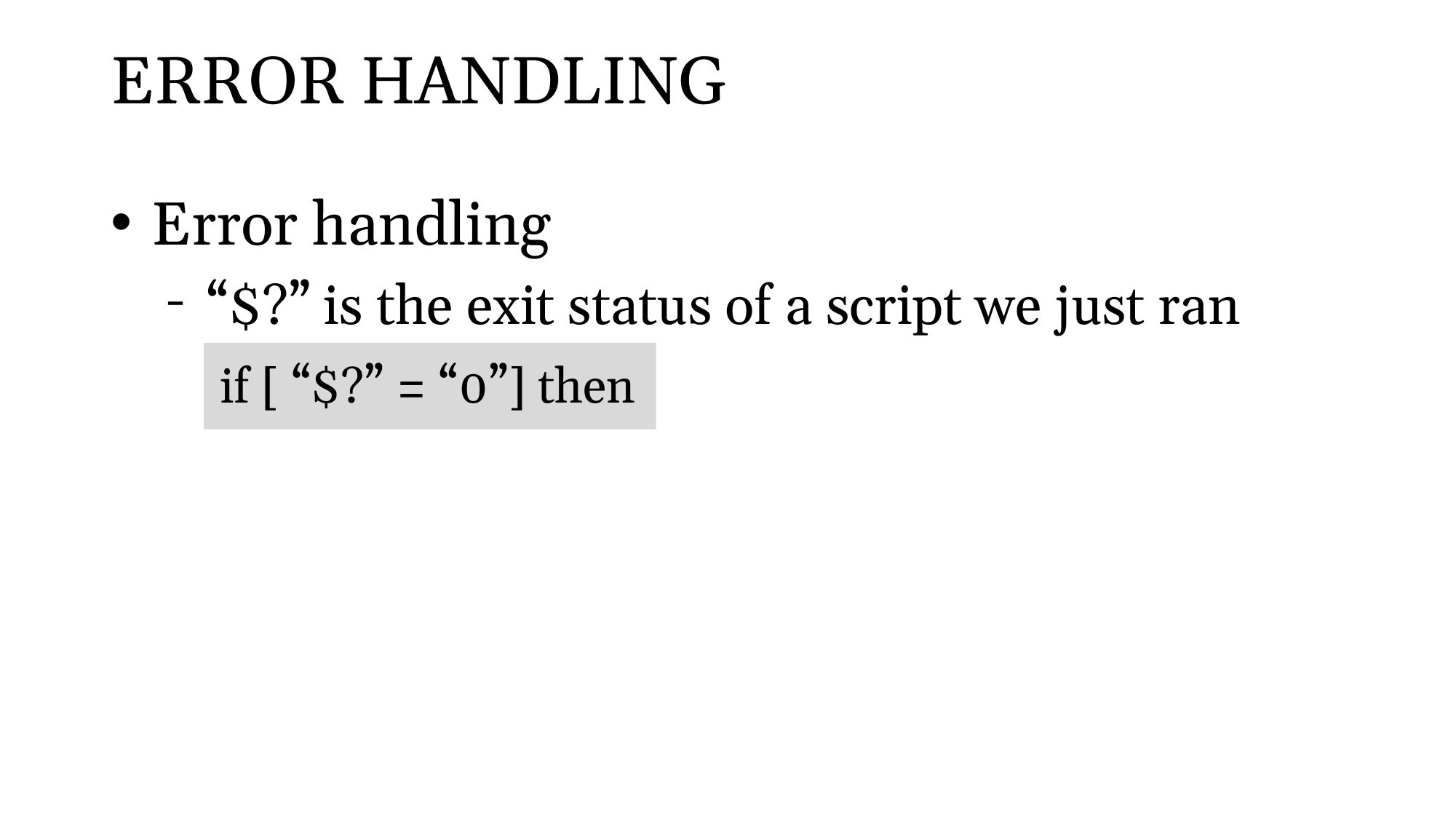

# ERROR HANDLING
Error handling
“$?” is the exit status of a script we just ran
if [ “$?” = “0”] then